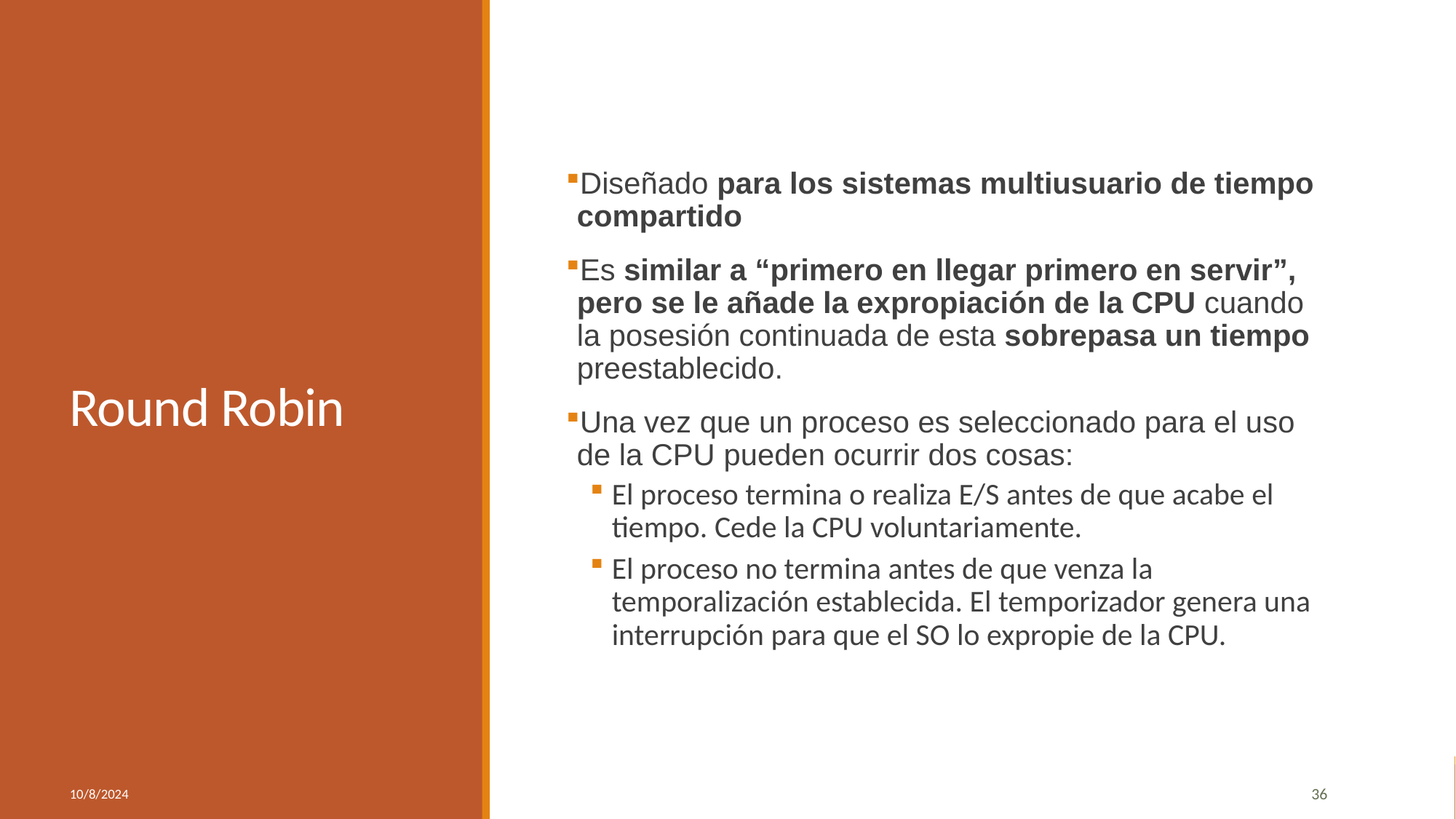

# Round Robin
Diseñado para los sistemas multiusuario de tiempo compartido
Es similar a “primero en llegar primero en servir”, pero se le añade la expropiación de la CPU cuando la posesión continuada de esta sobrepasa un tiempo preestablecido.
Una vez que un proceso es seleccionado para el uso de la CPU pueden ocurrir dos cosas:
El proceso termina o realiza E/S antes de que acabe el tiempo. Cede la CPU voluntariamente.
El proceso no termina antes de que venza la temporalización establecida. El temporizador genera una interrupción para que el SO lo expropie de la CPU.
10/8/2024

36